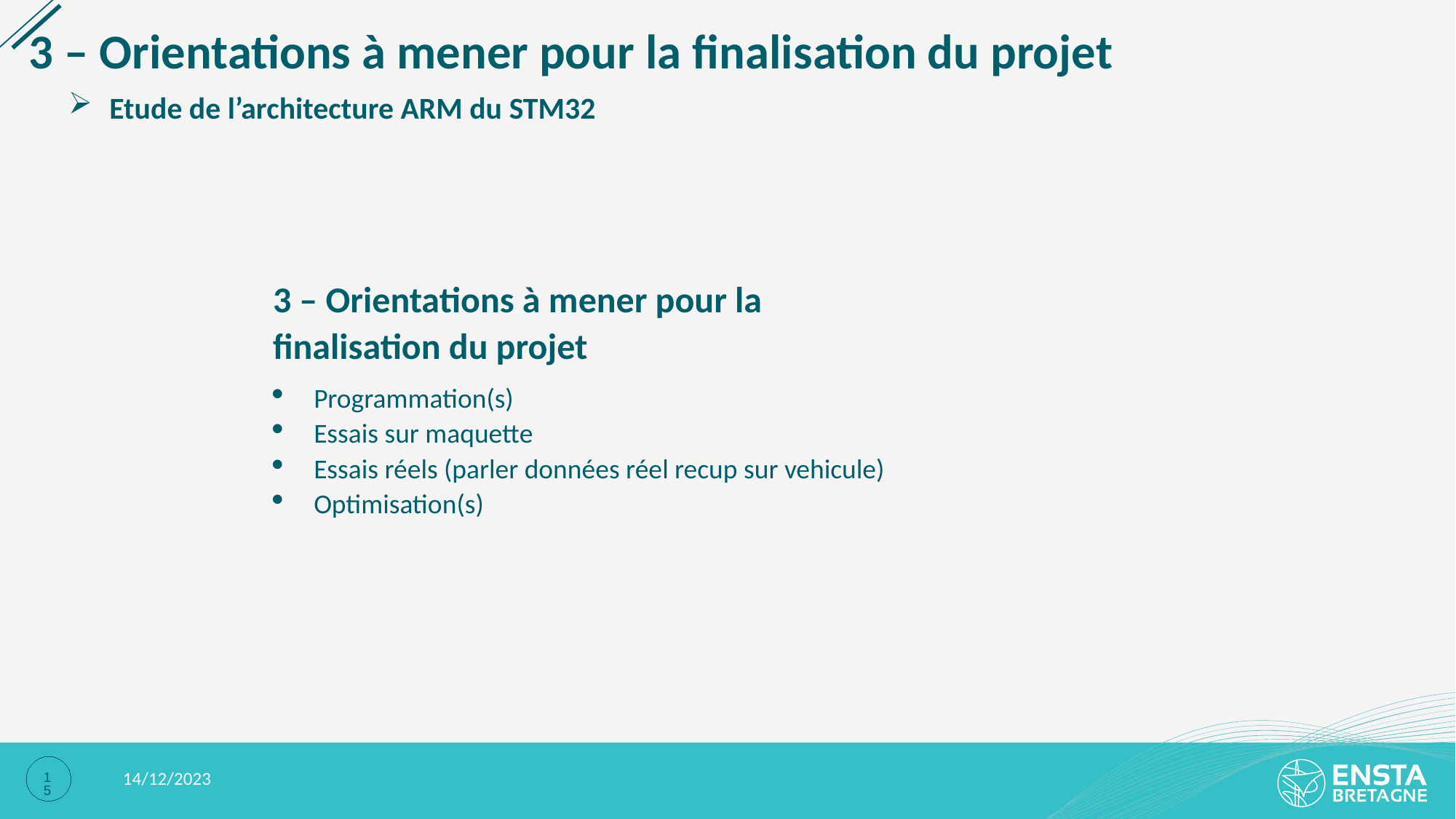

# 3 – Orientations à mener pour la finalisation du projet
Etude de l’architecture ARM du STM32
3 – Orientations à mener pour la finalisation du projet
Programmation(s)
Essais sur maquette
Essais réels (parler données réel recup sur vehicule)
Optimisation(s)
15
14/12/2023